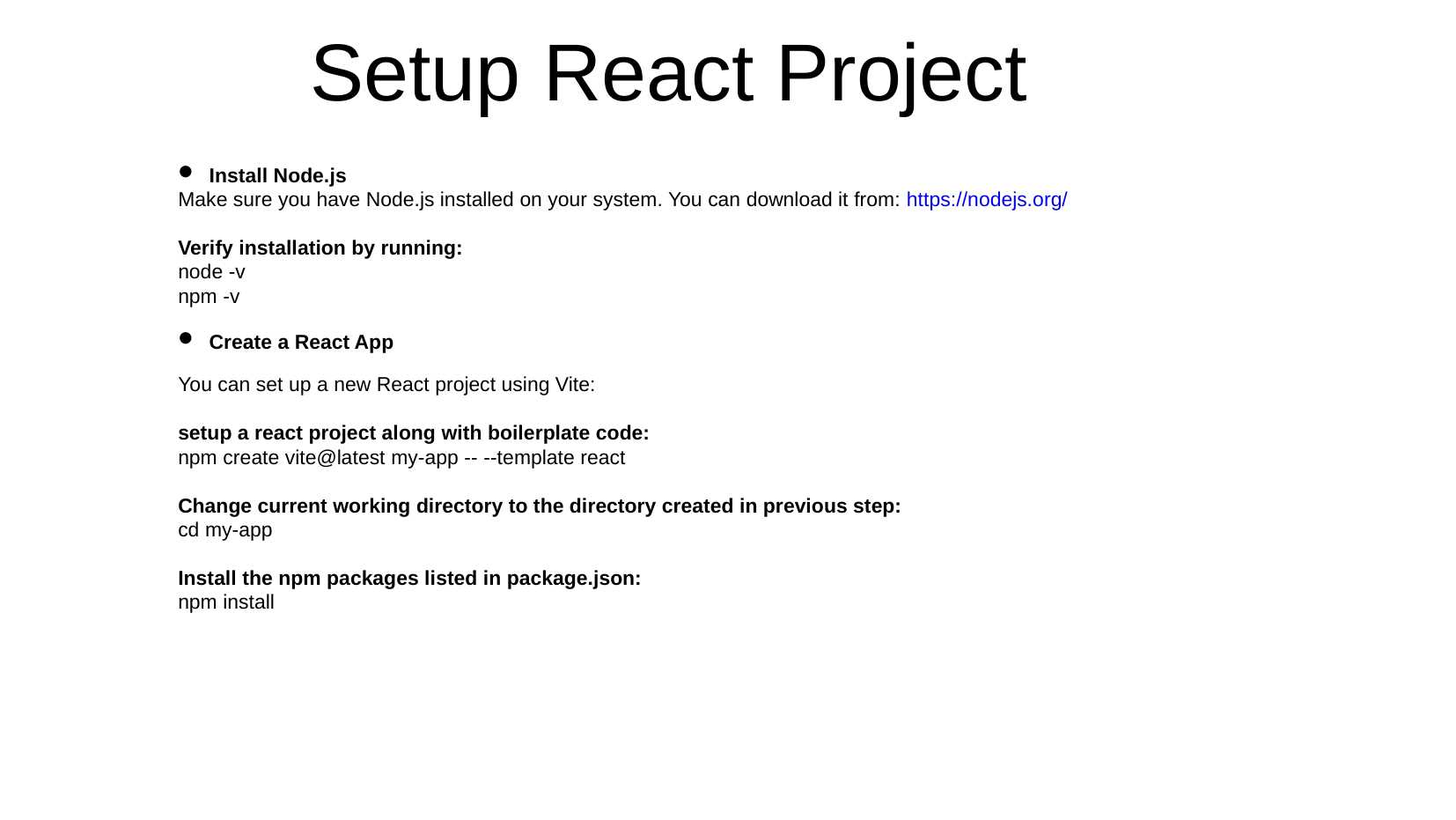

Setup React Project
Install Node.js
Make sure you have Node.js installed on your system. You can download it from: https://nodejs.org/

Verify installation by running:
node -v
npm -v
Create a React App
You can set up a new React project using Vite:

setup a react project along with boilerplate code:
npm create vite@latest my-app -- --template react

Change current working directory to the directory created in previous step:
cd my-app

Install the npm packages listed in package.json:
npm install